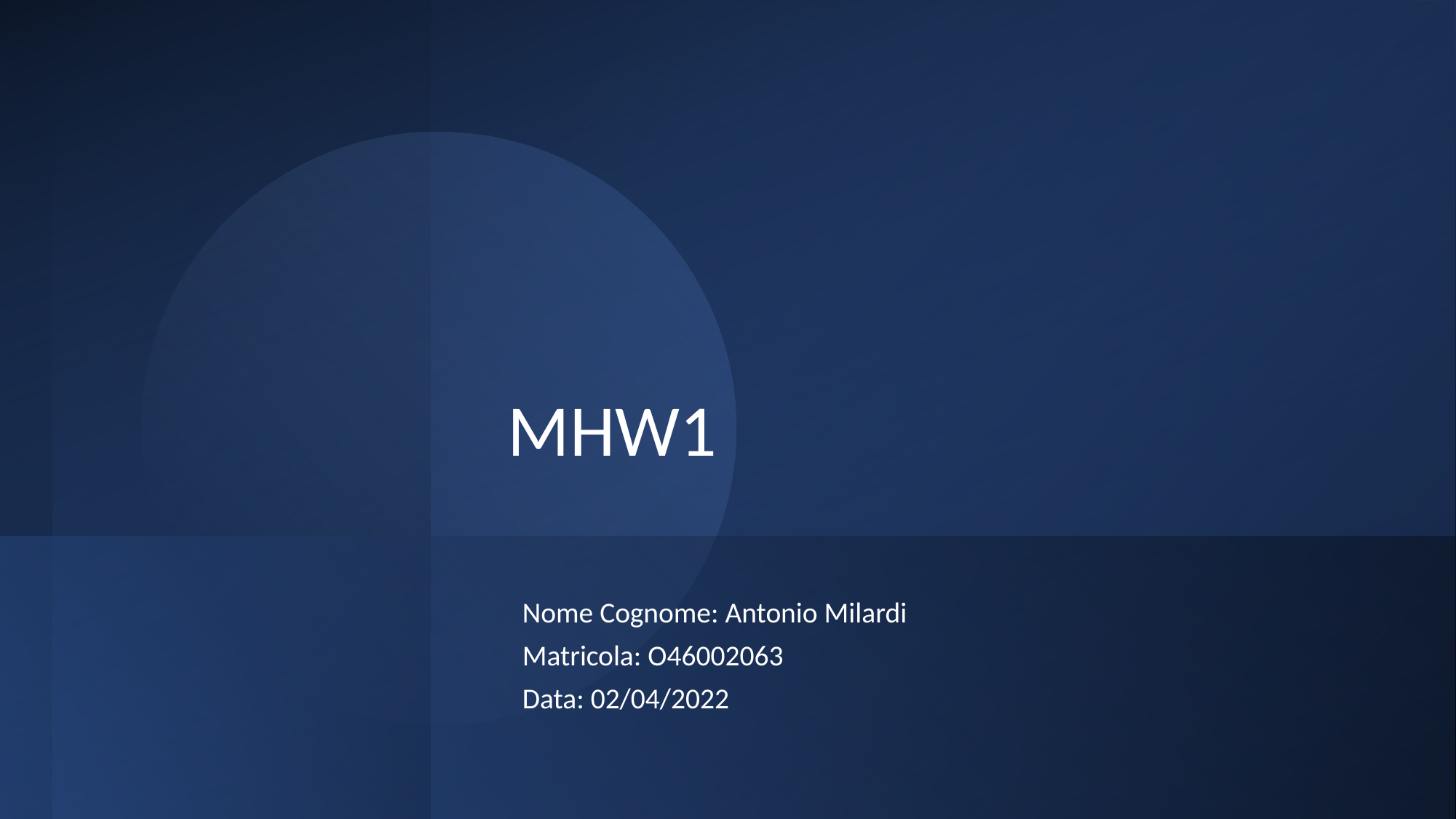

# MHW1

Nome Cognome: Antonio Milardi
Matricola: O46002063
Data: 02/04/2022